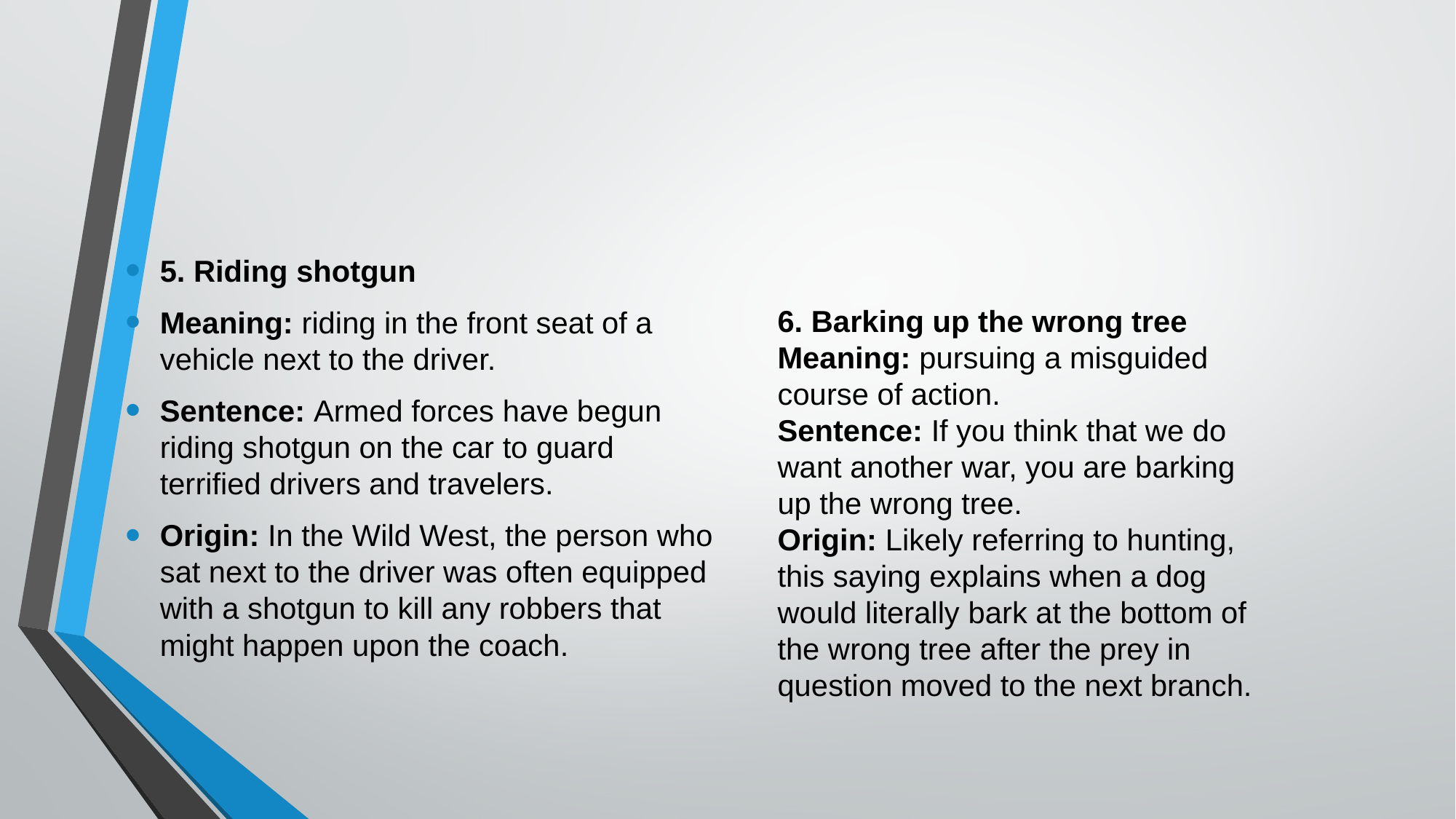

5. Riding shotgun
Meaning: riding in the front seat of a vehicle next to the driver.
Sentence: Armed forces have begun riding shotgun on the car to guard terrified drivers and travelers.
Origin: In the Wild West, the person who sat next to the driver was often equipped with a shotgun to kill any robbers that might happen upon the coach.

6. Barking up the wrong tree
Meaning: pursuing a misguided course of action.
Sentence: If you think that we do want another war, you are barking up the wrong tree.
Origin: Likely referring to hunting, this saying explains when a dog would literally bark at the bottom of the wrong tree after the prey in question moved to the next branch.